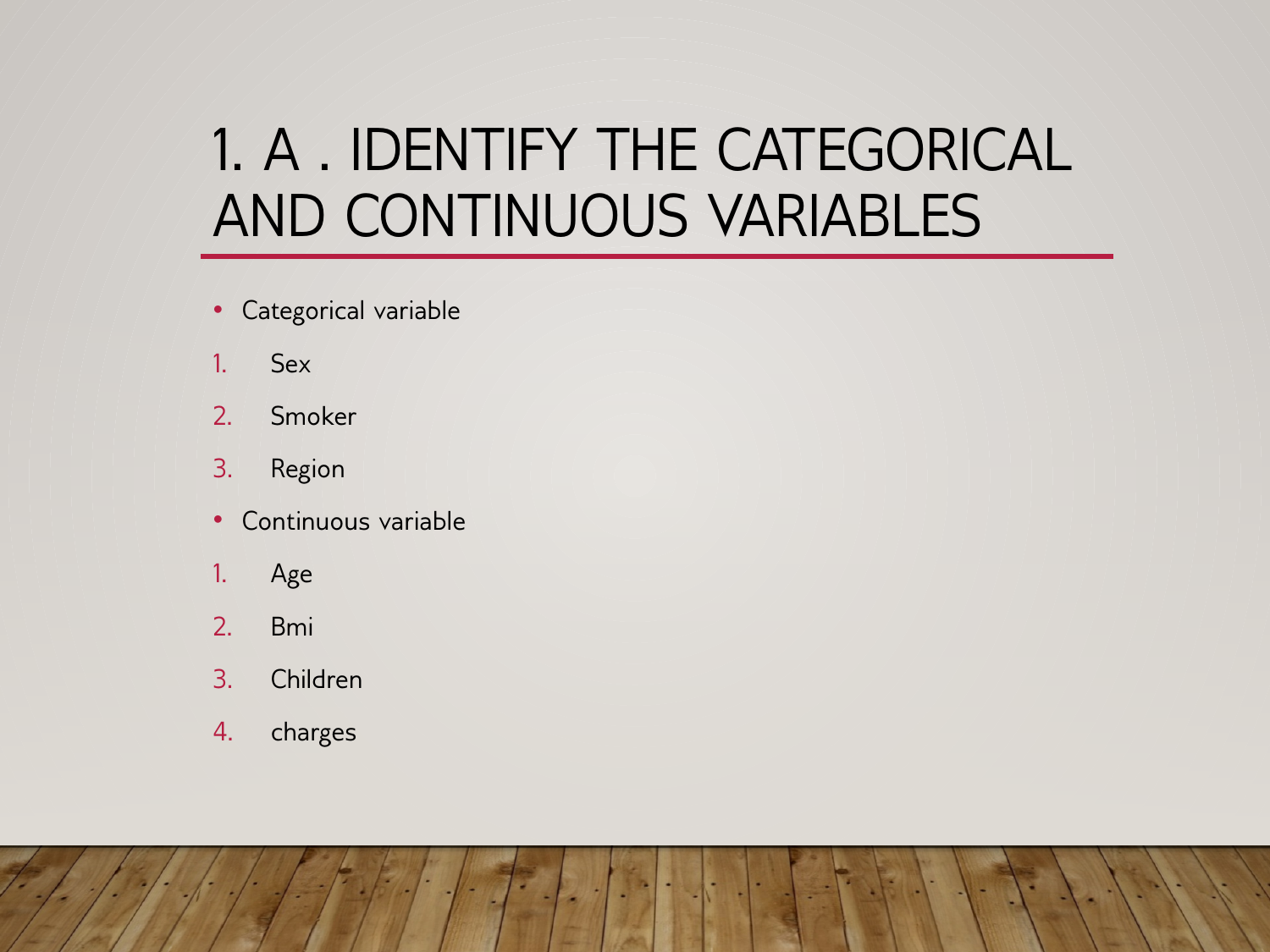

# 1. A . Identify the categorical and continuous variables
Categorical variable
Sex
Smoker
Region
Continuous variable
Age
Bmi
Children
charges